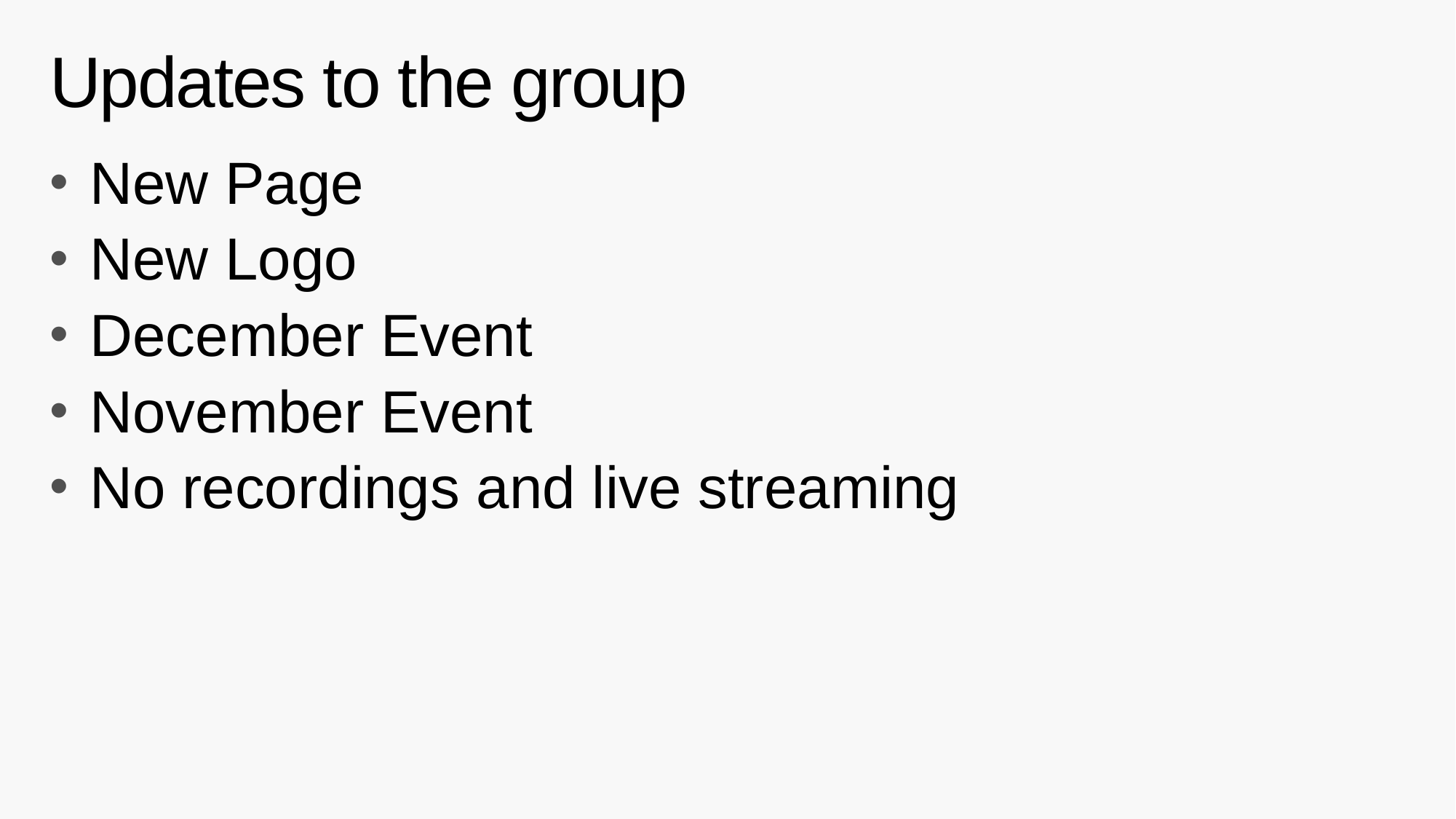

# Updates to the group
New Page
New Logo
December Event
November Event
No recordings and live streaming